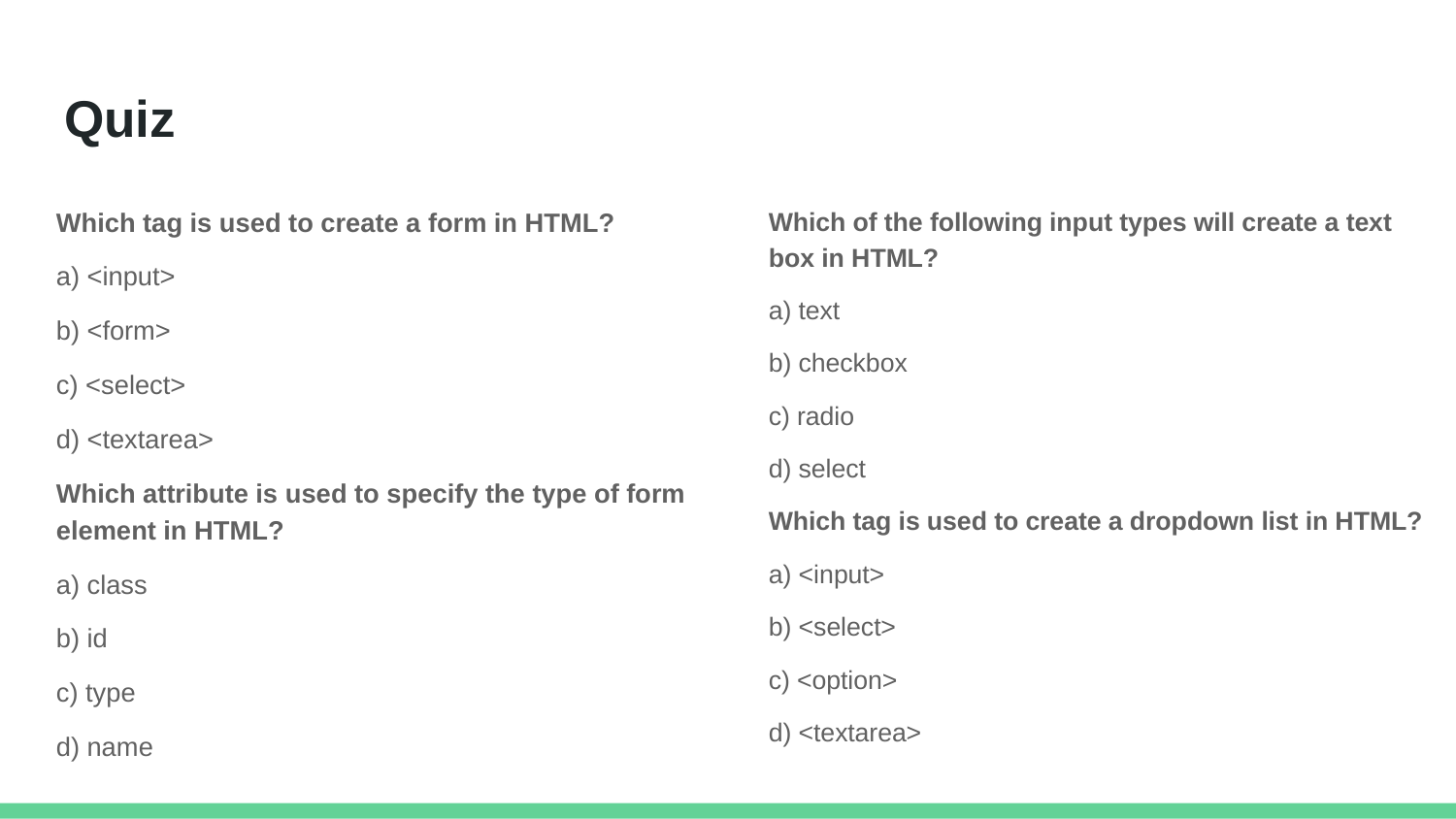

# Quiz
Which tag is used to create a form in HTML?
a) <input>
b) <form>
c) <select>
d) <textarea>
Which attribute is used to specify the type of form element in HTML?
a) class
b) id
c) type
d) name
Which of the following input types will create a text box in HTML?
a) text
b) checkbox
c) radio
d) select
Which tag is used to create a dropdown list in HTML?
a) <input>
b) <select>
c) <option>
d) <textarea>